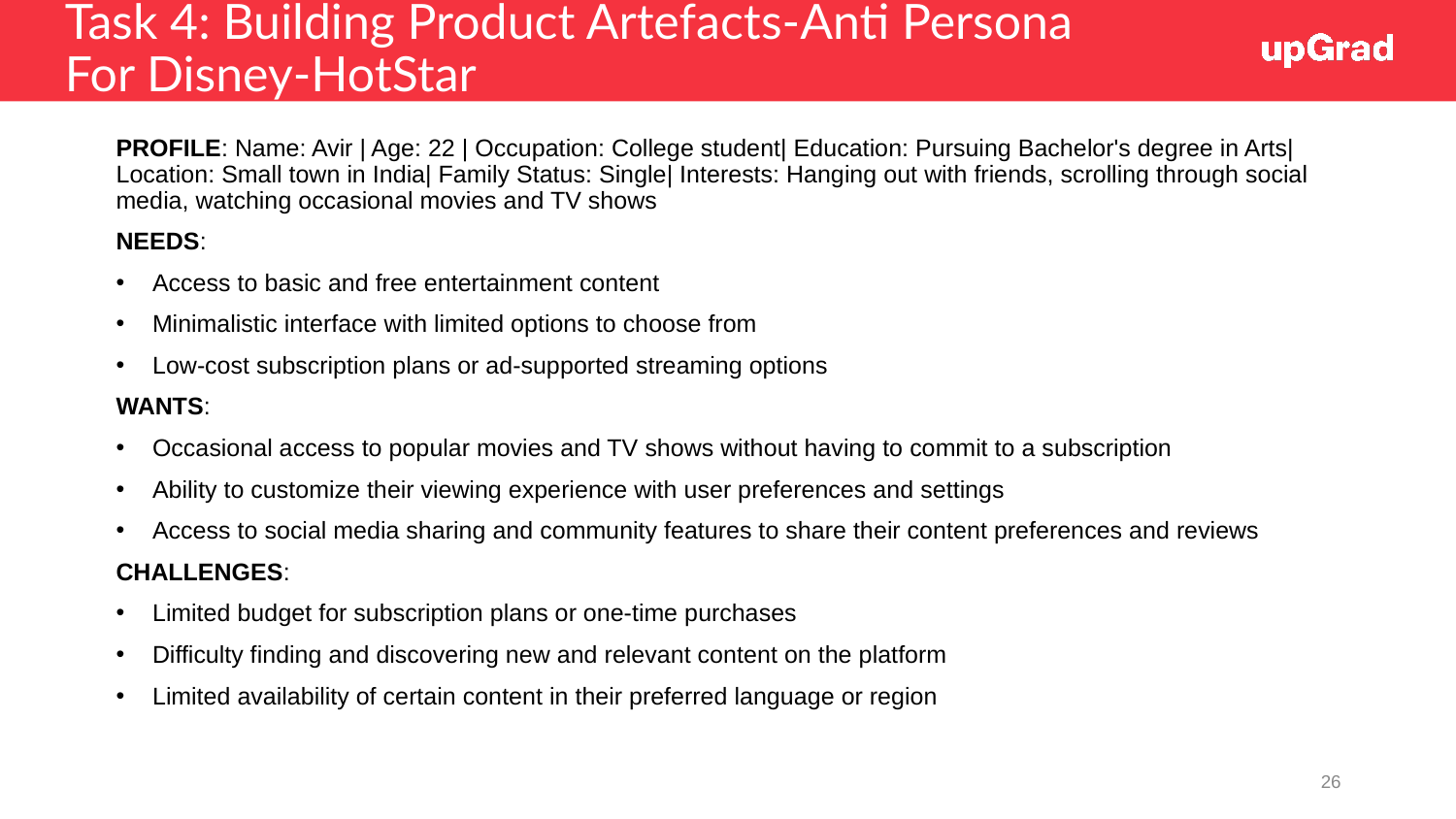

# Task 4: Building Product Artefacts-Anti Persona For Disney-HotStar
PROFILE: Name: Avir | Age: 22 | Occupation: College student| Education: Pursuing Bachelor's degree in Arts| Location: Small town in India| Family Status: Single| Interests: Hanging out with friends, scrolling through social media, watching occasional movies and TV shows
NEEDS:
Access to basic and free entertainment content
Minimalistic interface with limited options to choose from
Low-cost subscription plans or ad-supported streaming options
WANTS:
Occasional access to popular movies and TV shows without having to commit to a subscription
Ability to customize their viewing experience with user preferences and settings
Access to social media sharing and community features to share their content preferences and reviews
CHALLENGES:
Limited budget for subscription plans or one-time purchases
Difficulty finding and discovering new and relevant content on the platform
Limited availability of certain content in their preferred language or region

26